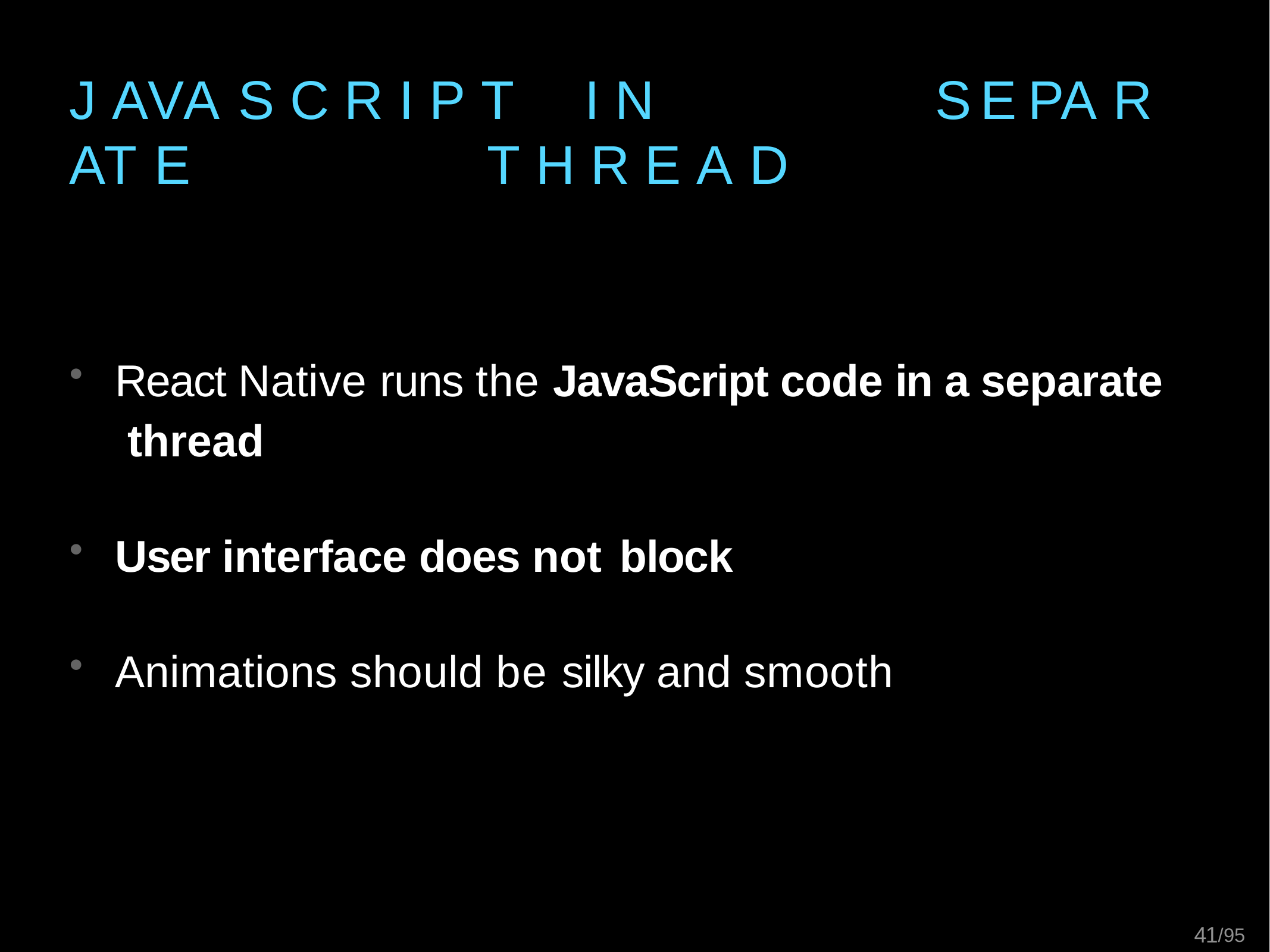

# J AVA S C R I P T	I N	S E PA R AT E	T H R E A D
React Native runs the JavaScript code in a separate  thread

User interface does not block

Animations should be silky and smooth
41/95